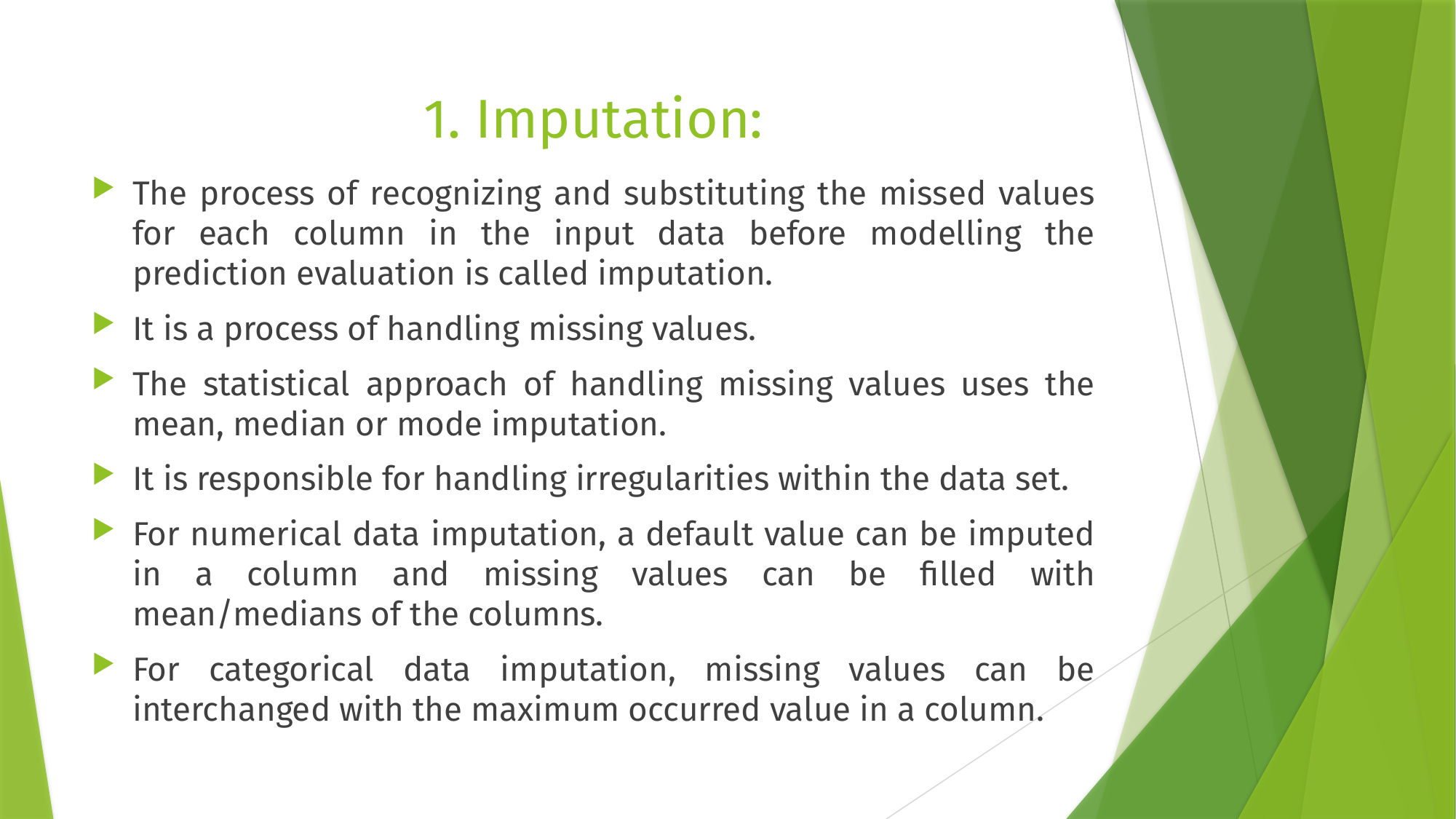

# 1. Imputation:
The process of recognizing and substituting the missed values for each column in the input data before modelling the prediction evaluation is called imputation.
It is a process of handling missing values.
The statistical approach of handling missing values uses the mean, median or mode imputation.
It is responsible for handling irregularities within the data set.
For numerical data imputation, a default value can be imputed in a column and missing values can be filled with mean/medians of the columns.
For categorical data imputation, missing values can be interchanged with the maximum occurred value in a column.